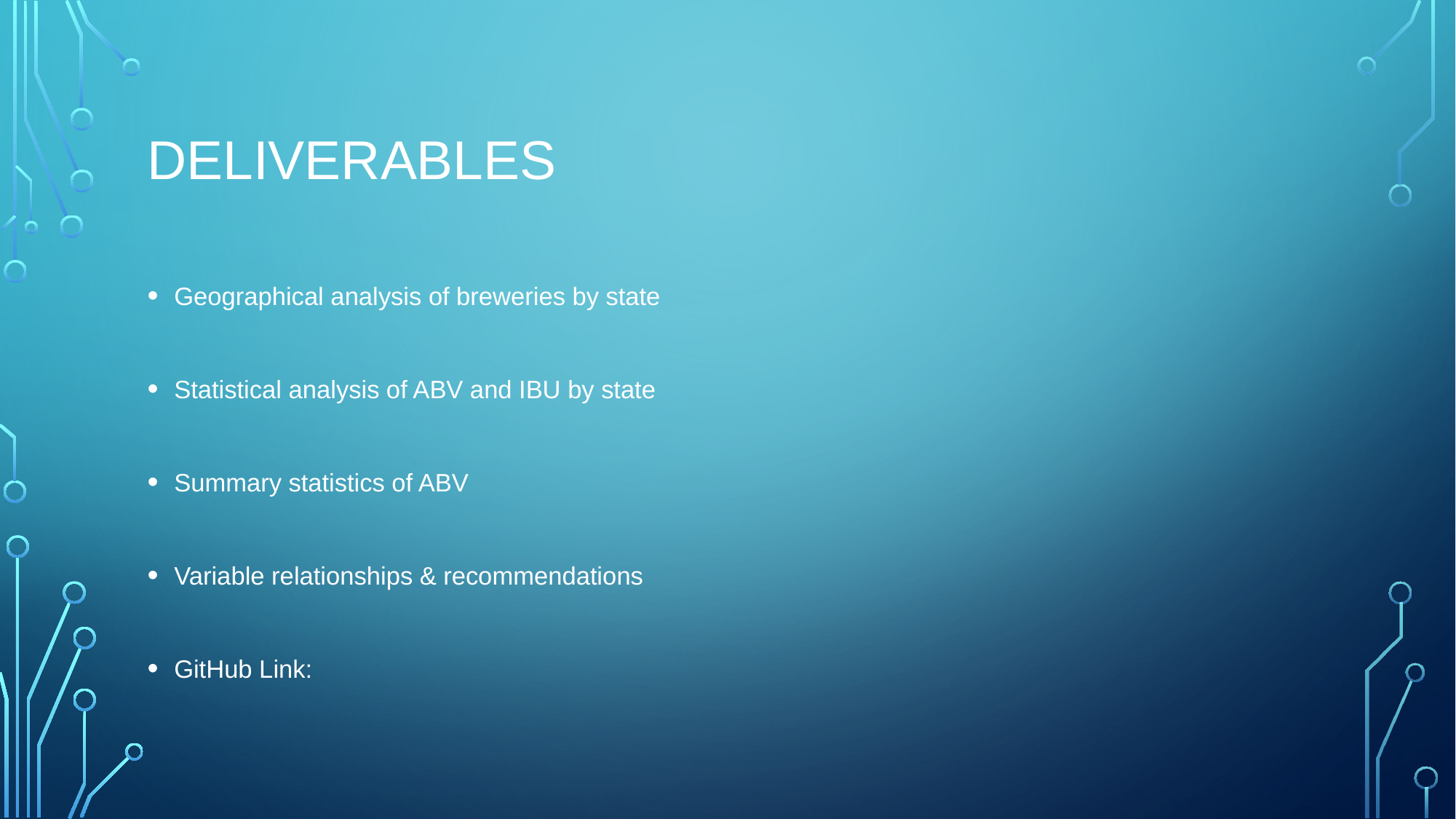

# Deliverables
Geographical analysis of breweries by state

Statistical analysis of ABV and IBU by state

Summary statistics of ABV

Variable relationships & recommendations

GitHub Link: